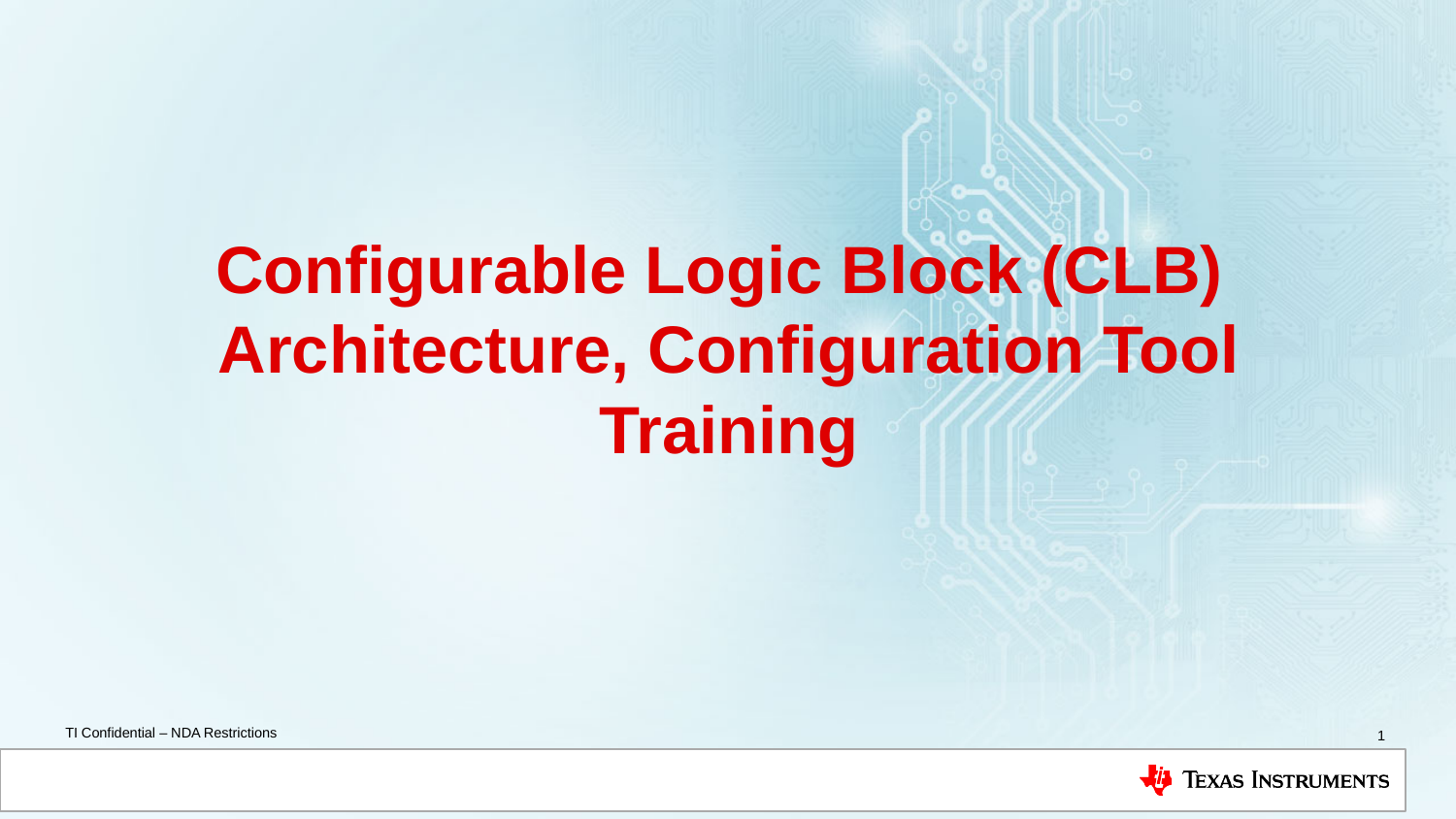

# Configurable Logic Block (CLB) Architecture, Configuration Tool Training
1